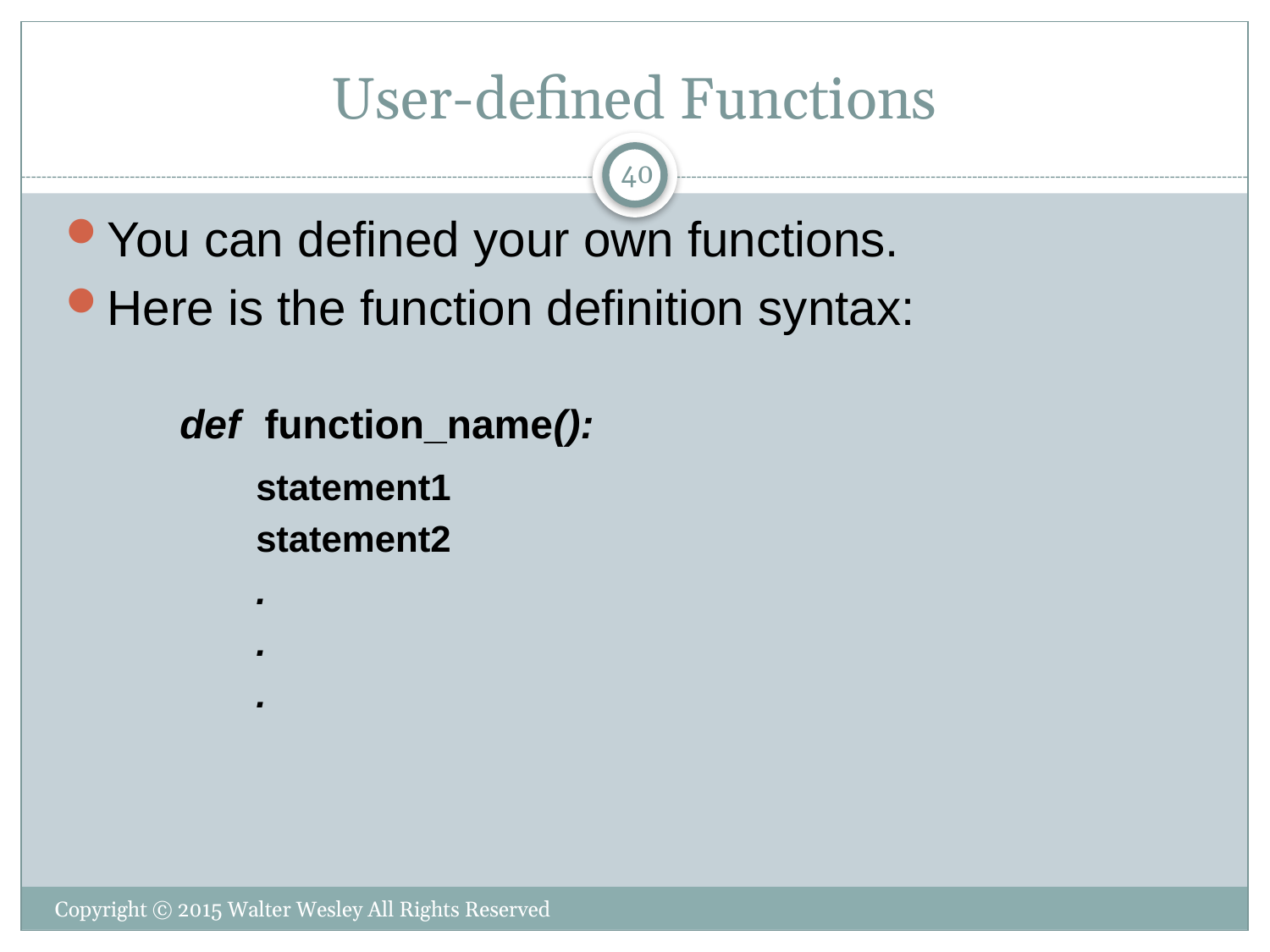

# User-defined Functions
40
You can defined your own functions.
Here is the function definition syntax:
def function_name():
statement1
statement2
.
.
.

Copyright © 2015 Walter Wesley All Rights Reserved